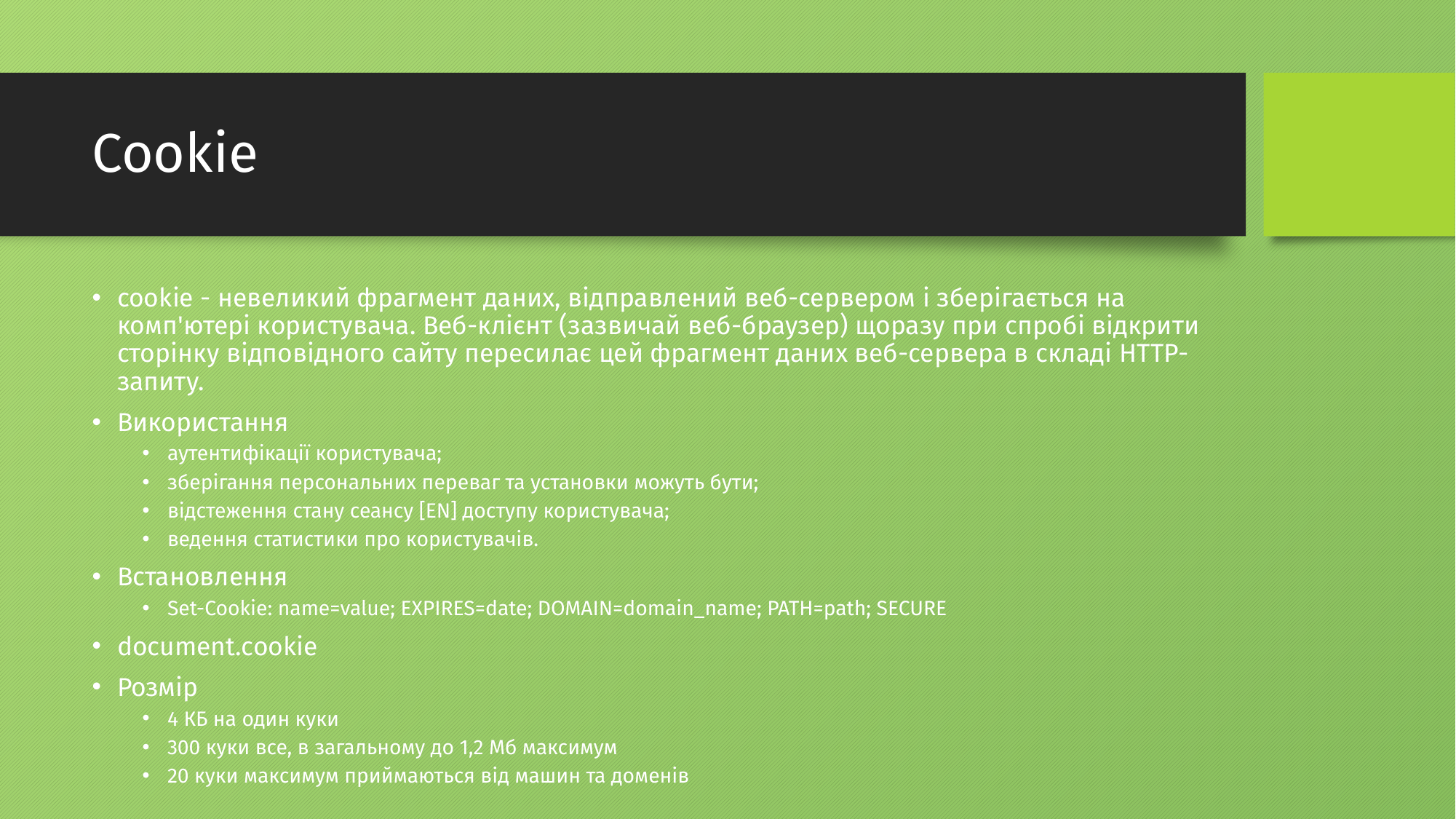

# Cookie
cookie - невеликий фрагмент даних, відправлений веб-сервером і зберігається на комп'ютері користувача. Веб-клієнт (зазвичай веб-браузер) щоразу при спробі відкрити сторінку відповідного сайту пересилає цей фрагмент даних веб-сервера в складі HTTP-запиту.
Використання
аутентифікації користувача;
зберігання персональних переваг та установки можуть бути;
відстеження стану сеансу [EN] доступу користувача;
ведення статистики про користувачів.
Встановлення
Set-Cookie: name=value; EXPIRES=date; DOMAIN=domain_name; PATH=path; SECURE
document.cookie
Розмір
4 КБ на один куки
300 куки все, в загальному до 1,2 Мб максимум
20 куки максимум приймаються від машин та доменів